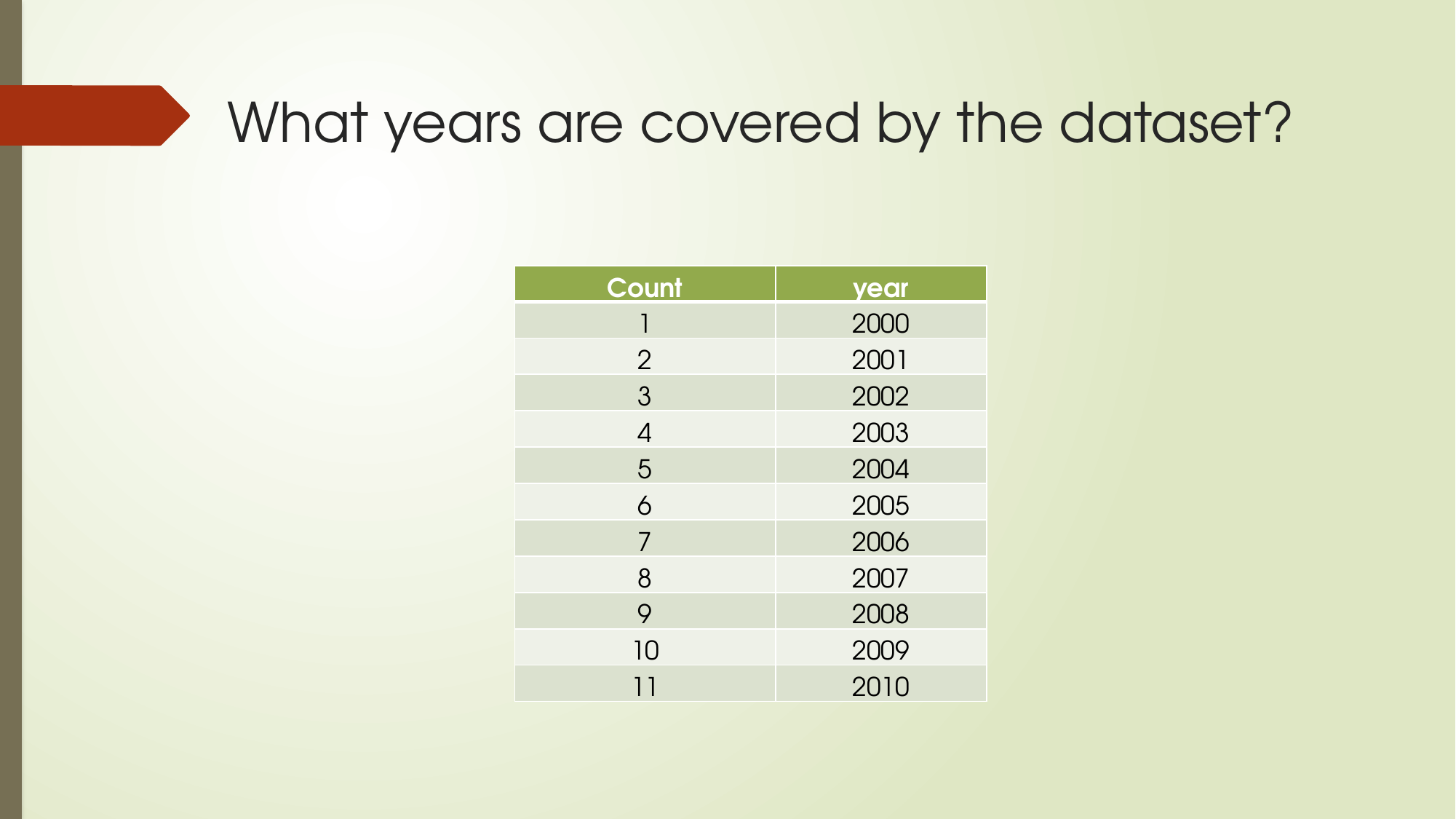

# What years are covered by the dataset?

| Count | year |
| --- | --- |
| 1 | 2000 |
| 2 | 2001 |
| 3 | 2002 |
| 4 | 2003 |
| 5 | 2004 |
| 6 | 2005 |
| 7 | 2006 |
| 8 | 2007 |
| 9 | 2008 |
| 10 | 2009 |
| 11 | 2010 |